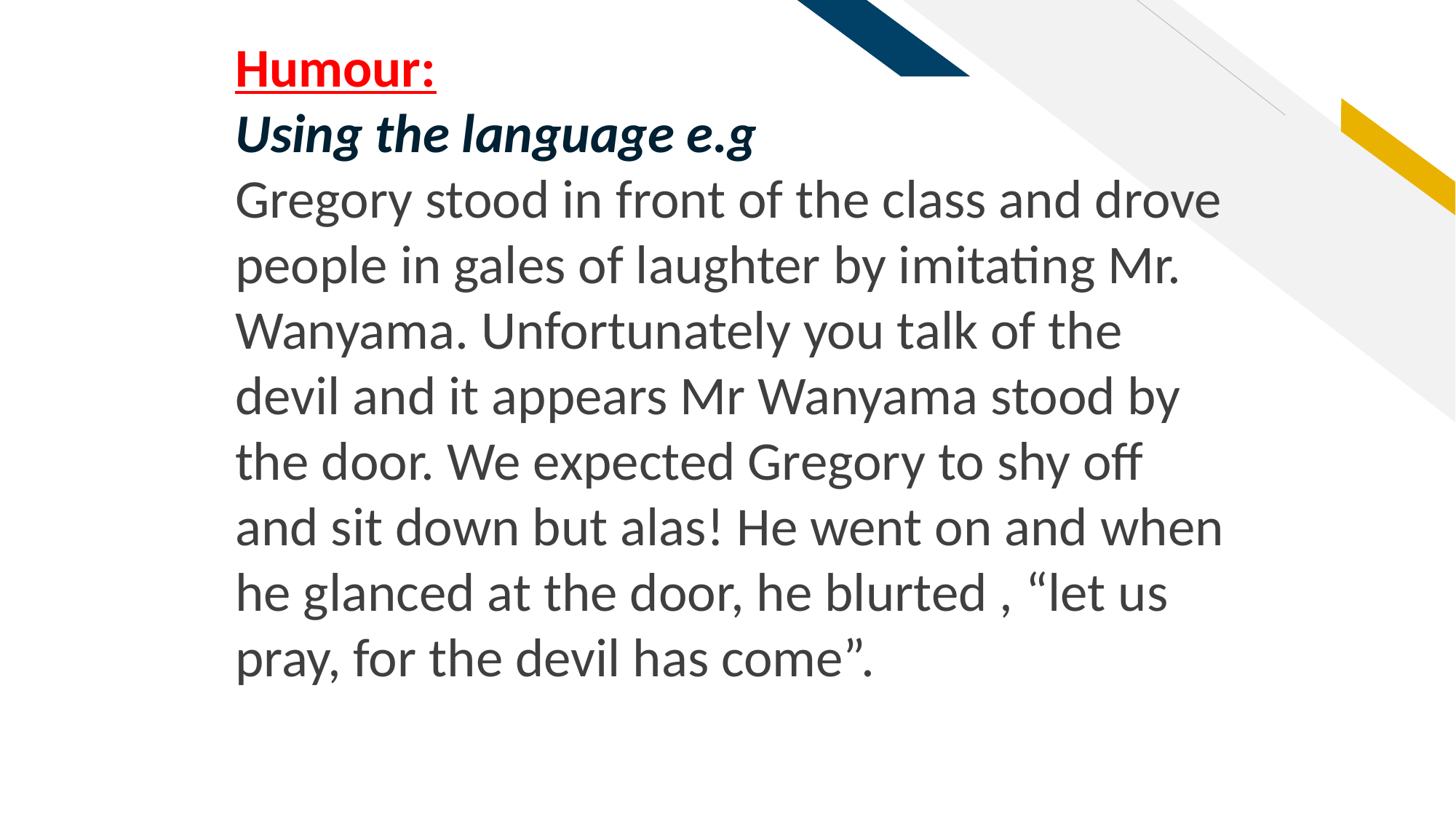

Humour:
Using the language e.g
Gregory stood in front of the class and drove people in gales of laughter by imitating Mr. Wanyama. Unfortunately you talk of the devil and it appears Mr Wanyama stood by the door. We expected Gregory to shy off and sit down but alas! He went on and when he glanced at the door, he blurted , “let us pray, for the devil has come”.